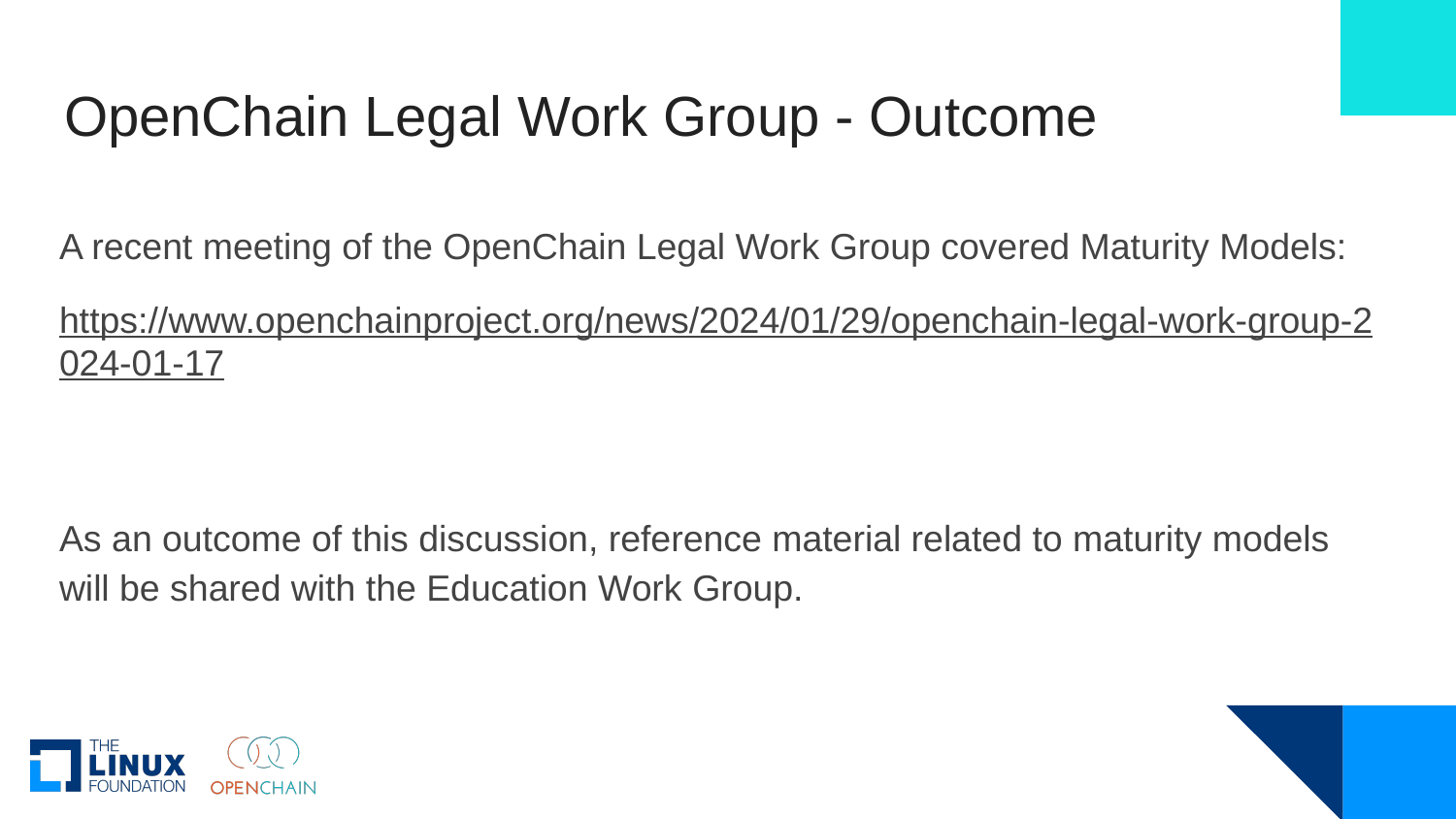

# OpenChain Legal Work Group - Outcome
A recent meeting of the OpenChain Legal Work Group covered Maturity Models:
https://www.openchainproject.org/news/2024/01/29/openchain-legal-work-group-2024-01-17
As an outcome of this discussion, reference material related to maturity models will be shared with the Education Work Group.